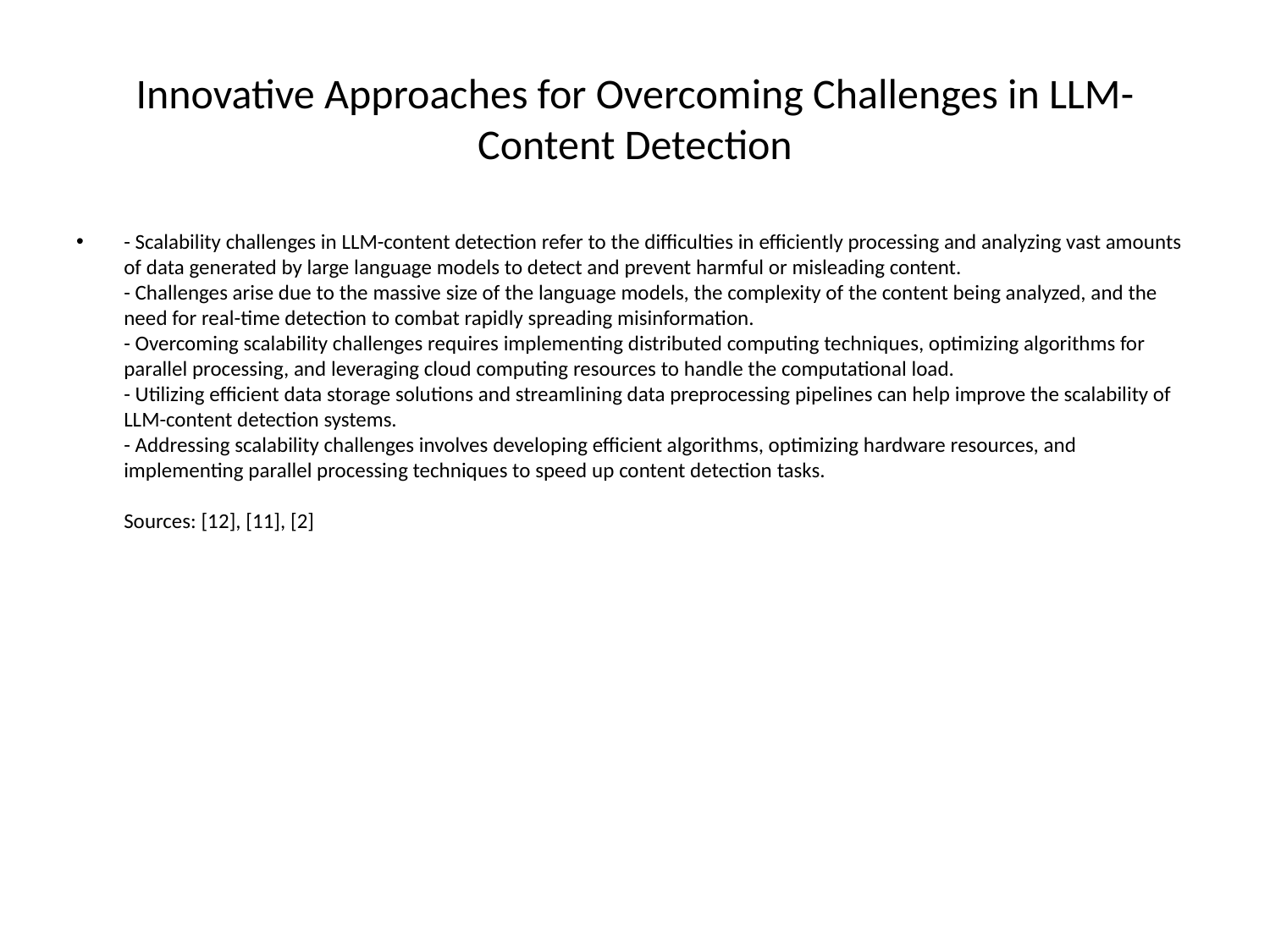

# Innovative Approaches for Overcoming Challenges in LLM-Content Detection
- Scalability challenges in LLM-content detection refer to the difficulties in efficiently processing and analyzing vast amounts of data generated by large language models to detect and prevent harmful or misleading content.
- Challenges arise due to the massive size of the language models, the complexity of the content being analyzed, and the need for real-time detection to combat rapidly spreading misinformation.
- Overcoming scalability challenges requires implementing distributed computing techniques, optimizing algorithms for parallel processing, and leveraging cloud computing resources to handle the computational load.
- Utilizing efficient data storage solutions and streamlining data preprocessing pipelines can help improve the scalability of LLM-content detection systems.
- Addressing scalability challenges involves developing efficient algorithms, optimizing hardware resources, and implementing parallel processing techniques to speed up content detection tasks.
Sources: [12], [11], [2]